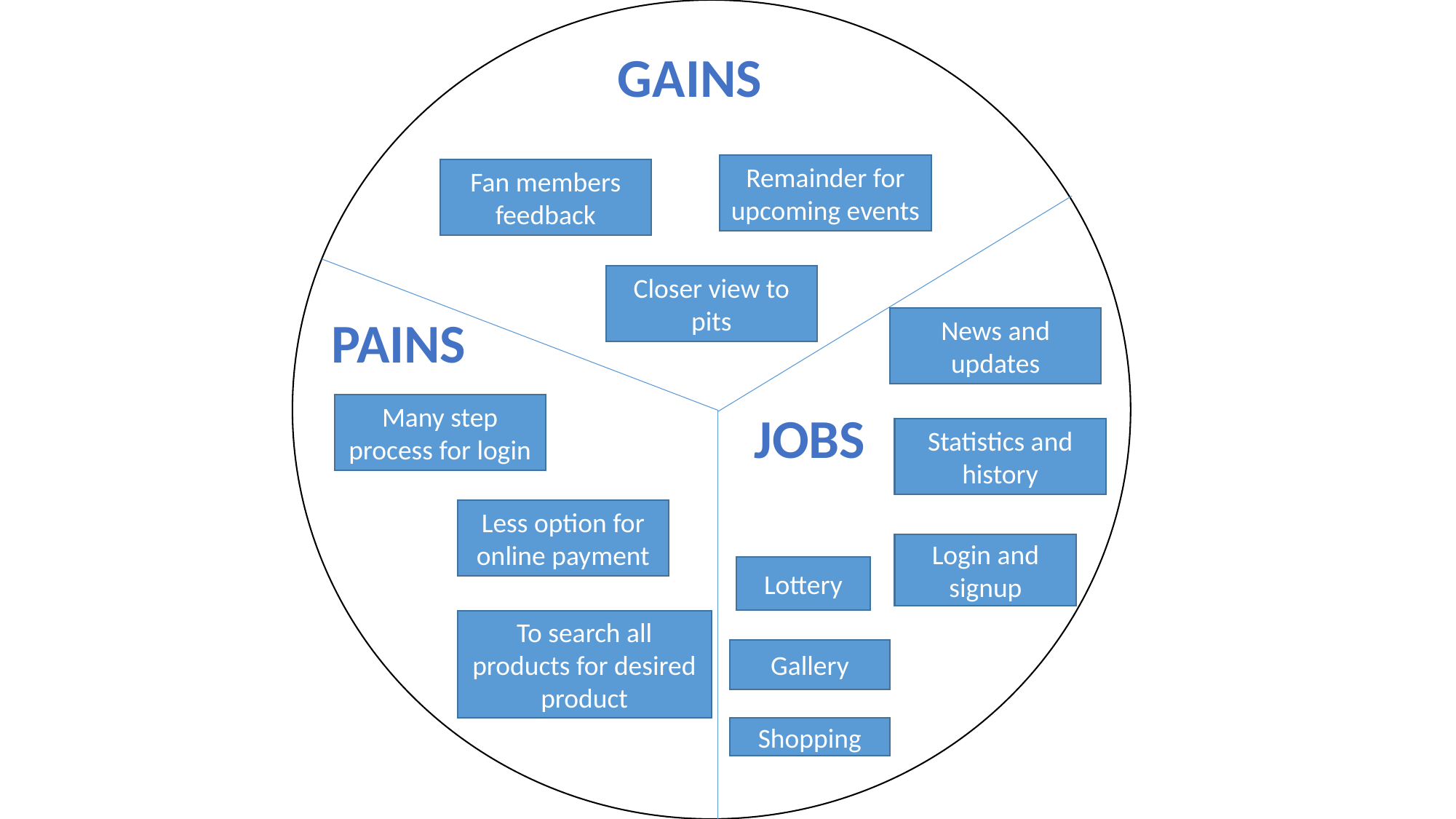

GAINS
Remainder for upcoming events
Fan members feedback
Closer view to pits
PAINS
News and updates
Many step process for login
JOBS
Statistics and history
Less option for online payment
Login and signup
Lottery
To search all products for desired product
Gallery
Shopping